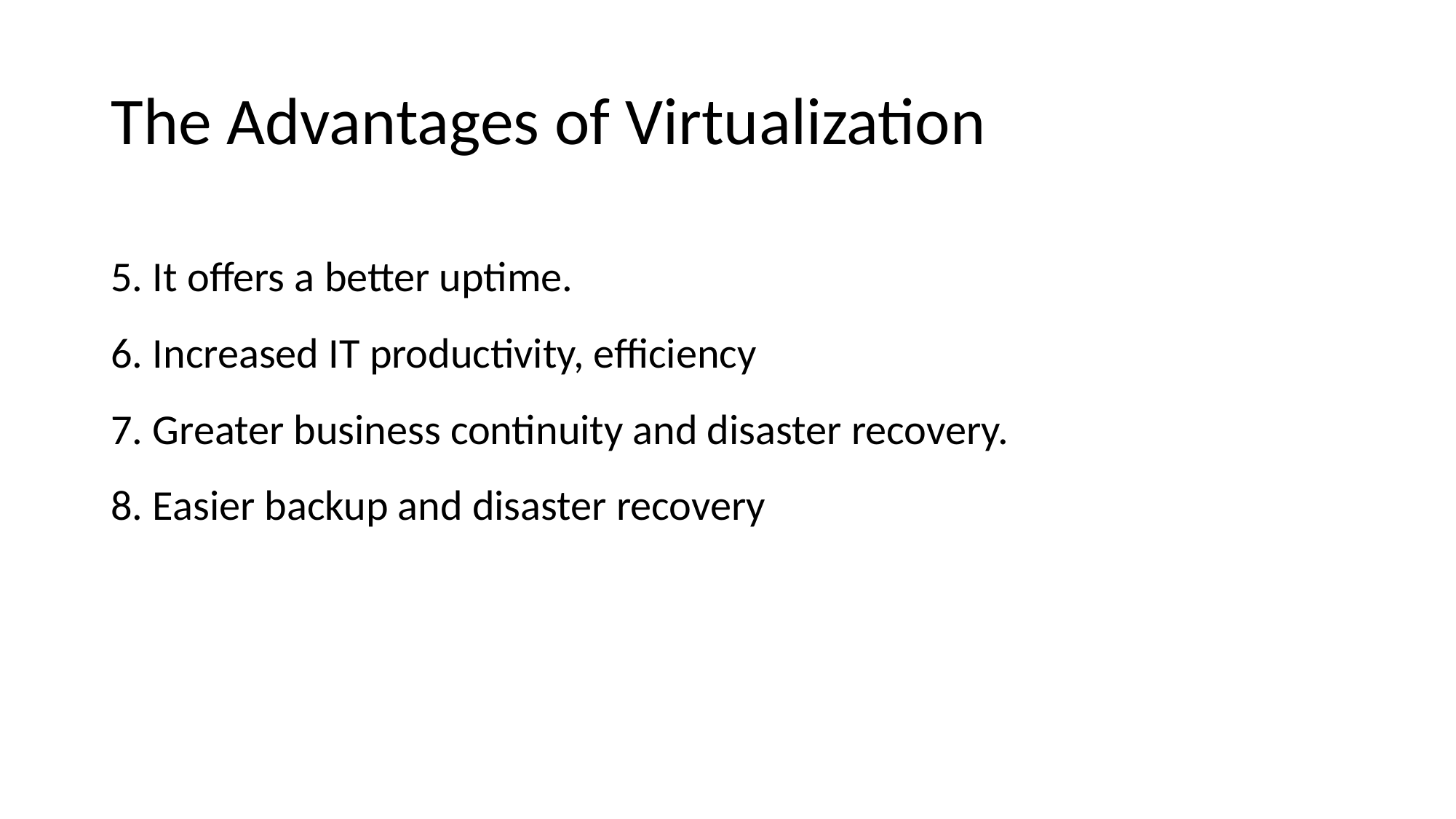

# The Advantages of Virtualization
5. It offers a better uptime.
6. Increased IT productivity, efficiency
7. Greater business continuity and disaster recovery.
8. Easier backup and disaster recovery